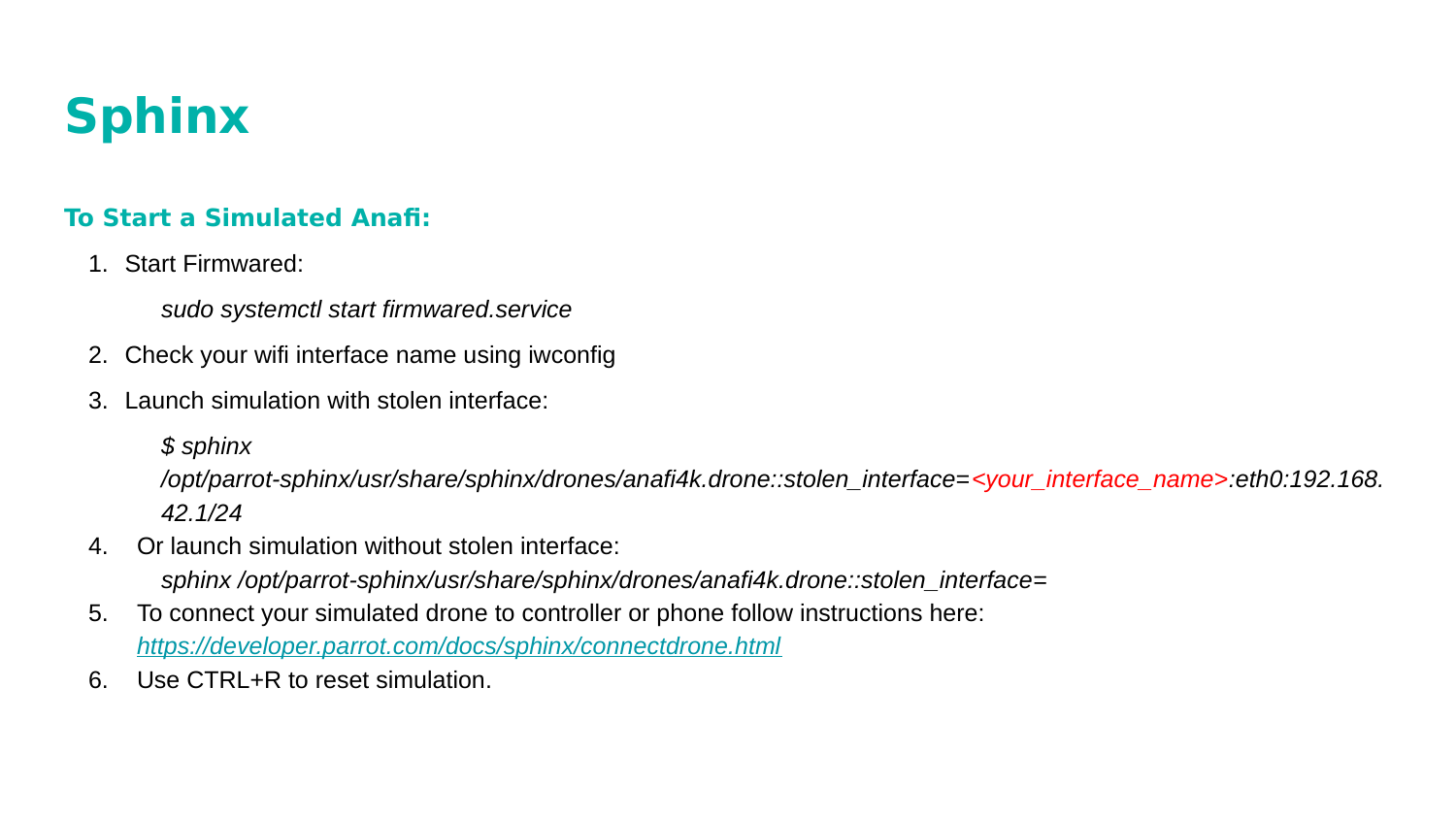

# Sphinx
To Start a Simulated Anafi:
Start Firmwared:
sudo systemctl start firmwared.service
Check your wifi interface name using iwconfig
Launch simulation with stolen interface:
$ sphinx /opt/parrot-sphinx/usr/share/sphinx/drones/anafi4k.drone::stolen_interface=<your_interface_name>:eth0:192.168.42.1/24
Or launch simulation without stolen interface:
sphinx /opt/parrot-sphinx/usr/share/sphinx/drones/anafi4k.drone::stolen_interface=
To connect your simulated drone to controller or phone follow instructions here: https://developer.parrot.com/docs/sphinx/connectdrone.html
Use CTRL+R to reset simulation.